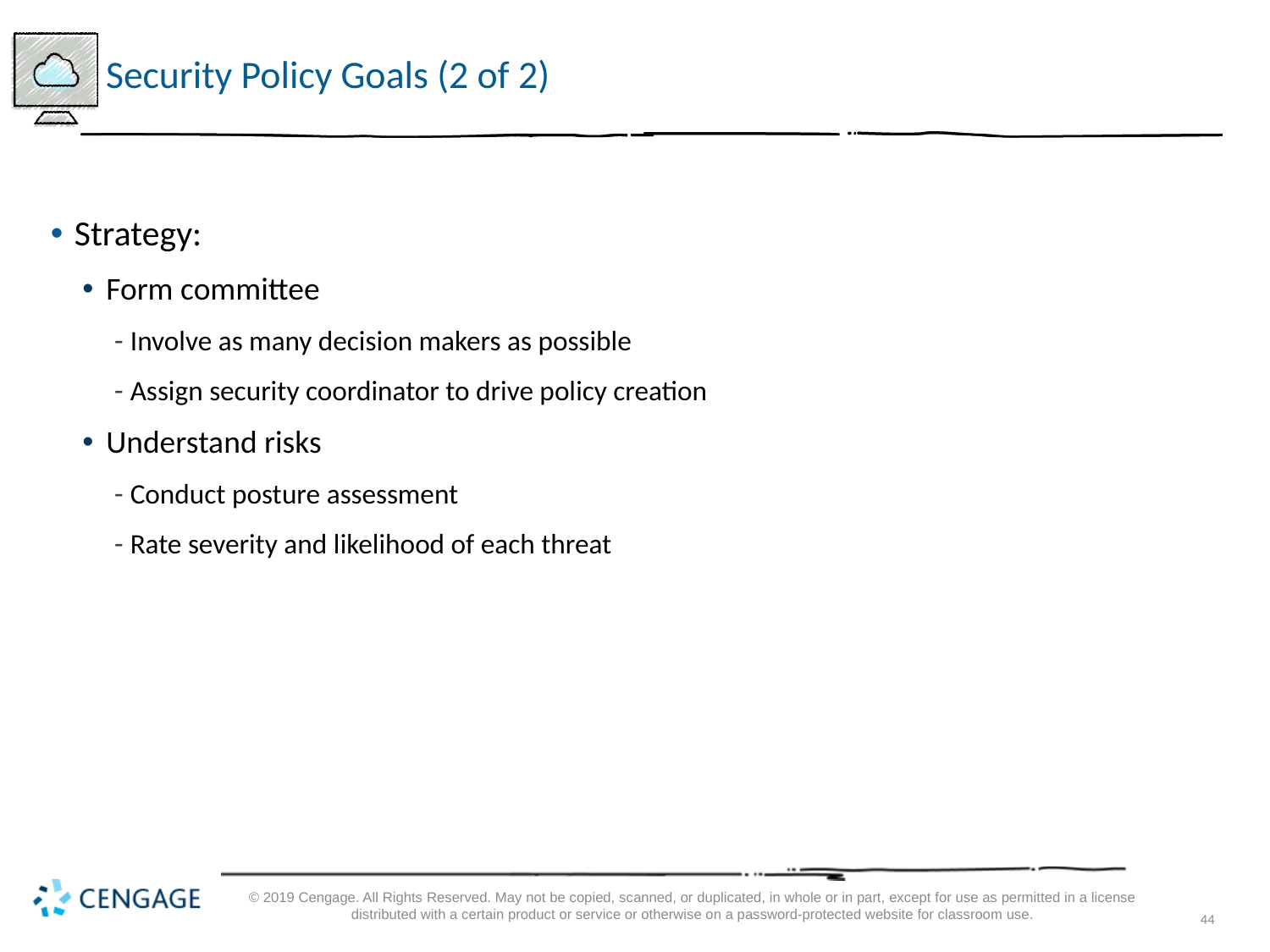

# Security Policy Goals (2 of 2)
Strategy:
Form committee
Involve as many decision makers as possible
Assign security coordinator to drive policy creation
Understand risks
Conduct posture assessment
Rate severity and likelihood of each threat
© 2019 Cengage. All Rights Reserved. May not be copied, scanned, or duplicated, in whole or in part, except for use as permitted in a license distributed with a certain product or service or otherwise on a password-protected website for classroom use.